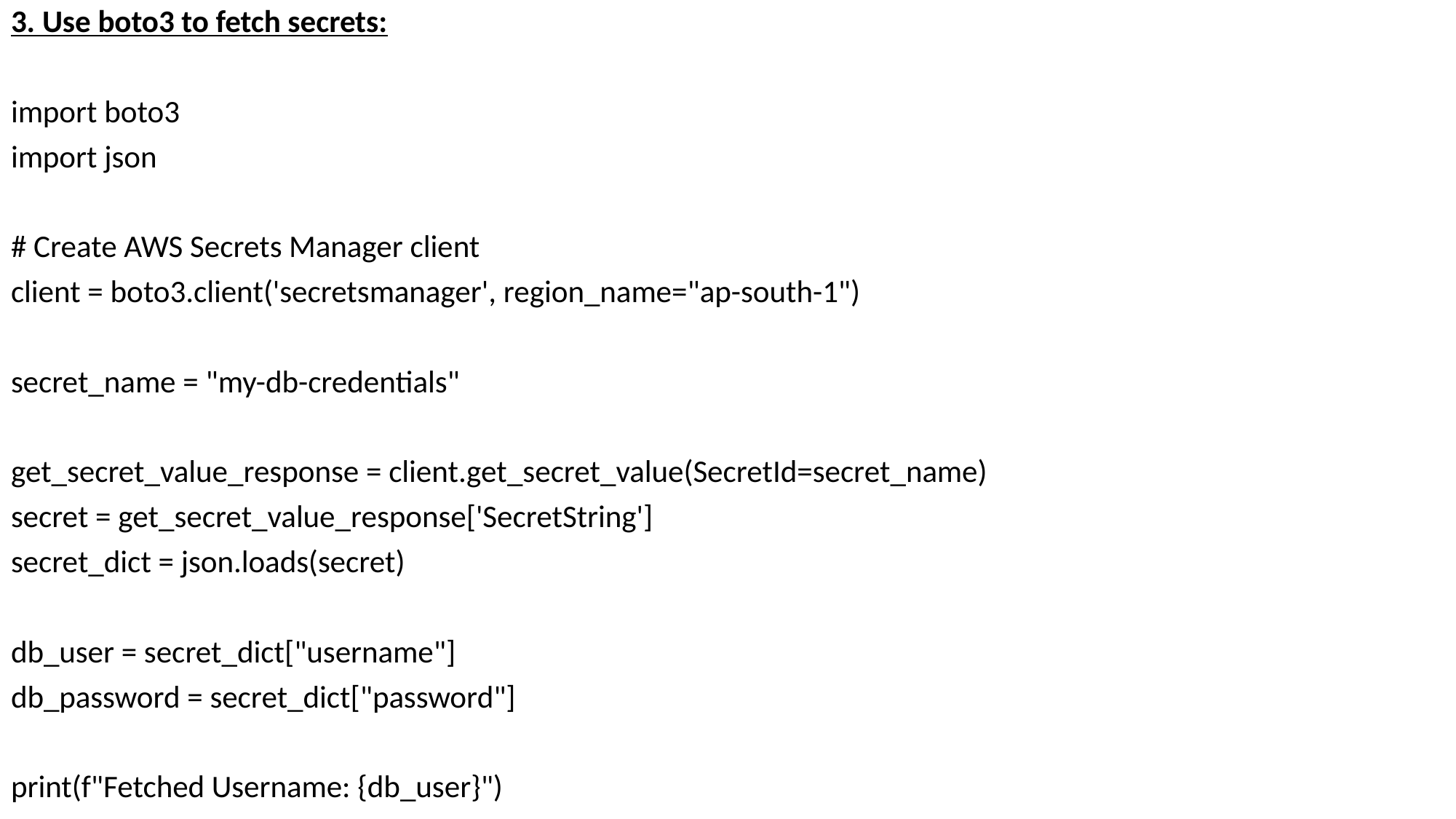

3. Use boto3 to fetch secrets:

import boto3
import json

# Create AWS Secrets Manager client
client = boto3.client('secretsmanager', region_name="ap-south-1")

secret_name = "my-db-credentials"

get_secret_value_response = client.get_secret_value(SecretId=secret_name)
secret = get_secret_value_response['SecretString']
secret_dict = json.loads(secret)

db_user = secret_dict["username"]
db_password = secret_dict["password"]

print(f"Fetched Username: {db_user}")